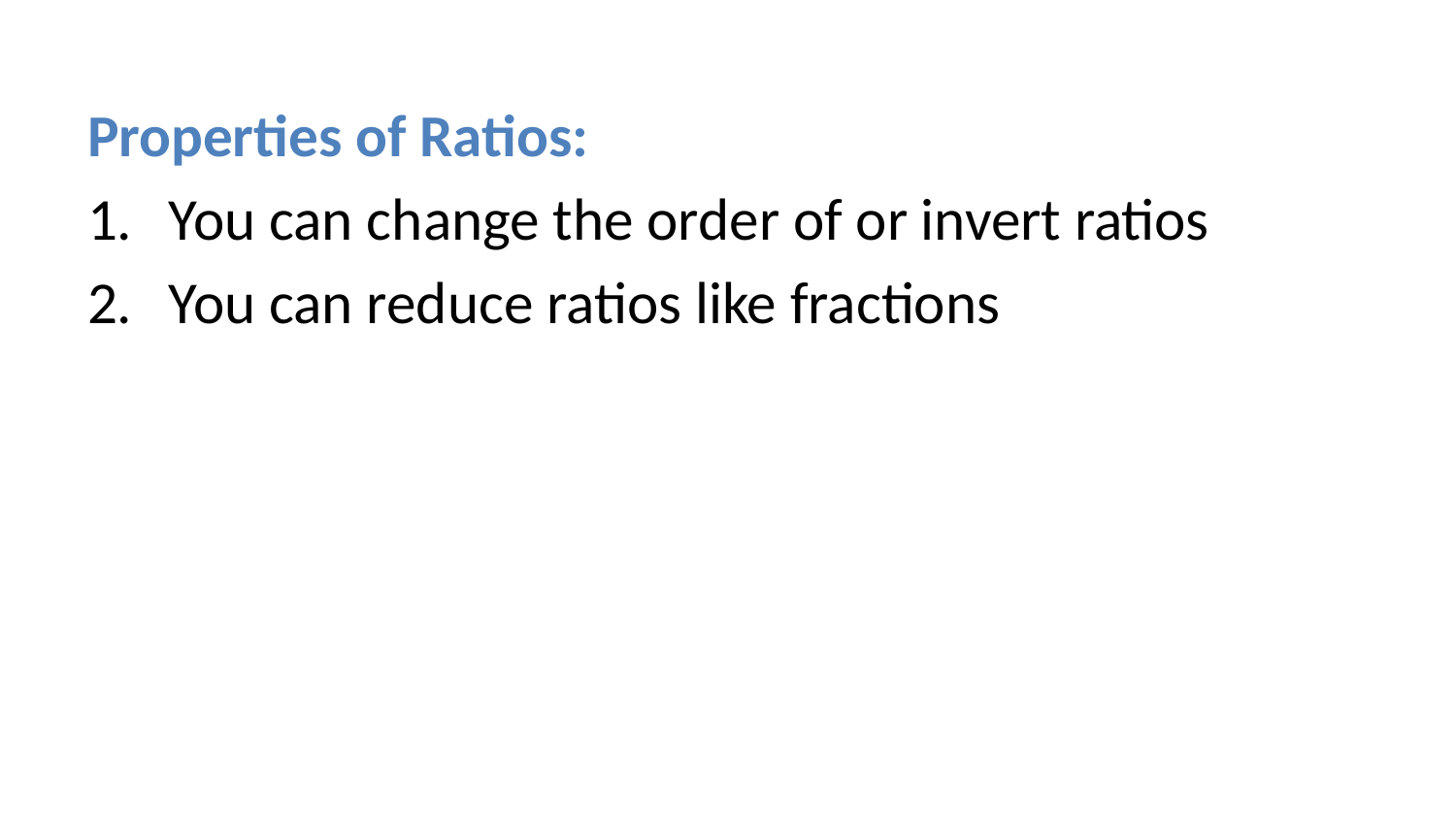

Properties of Ratios:
You can change the order of or invert ratios
You can reduce ratios like fractions